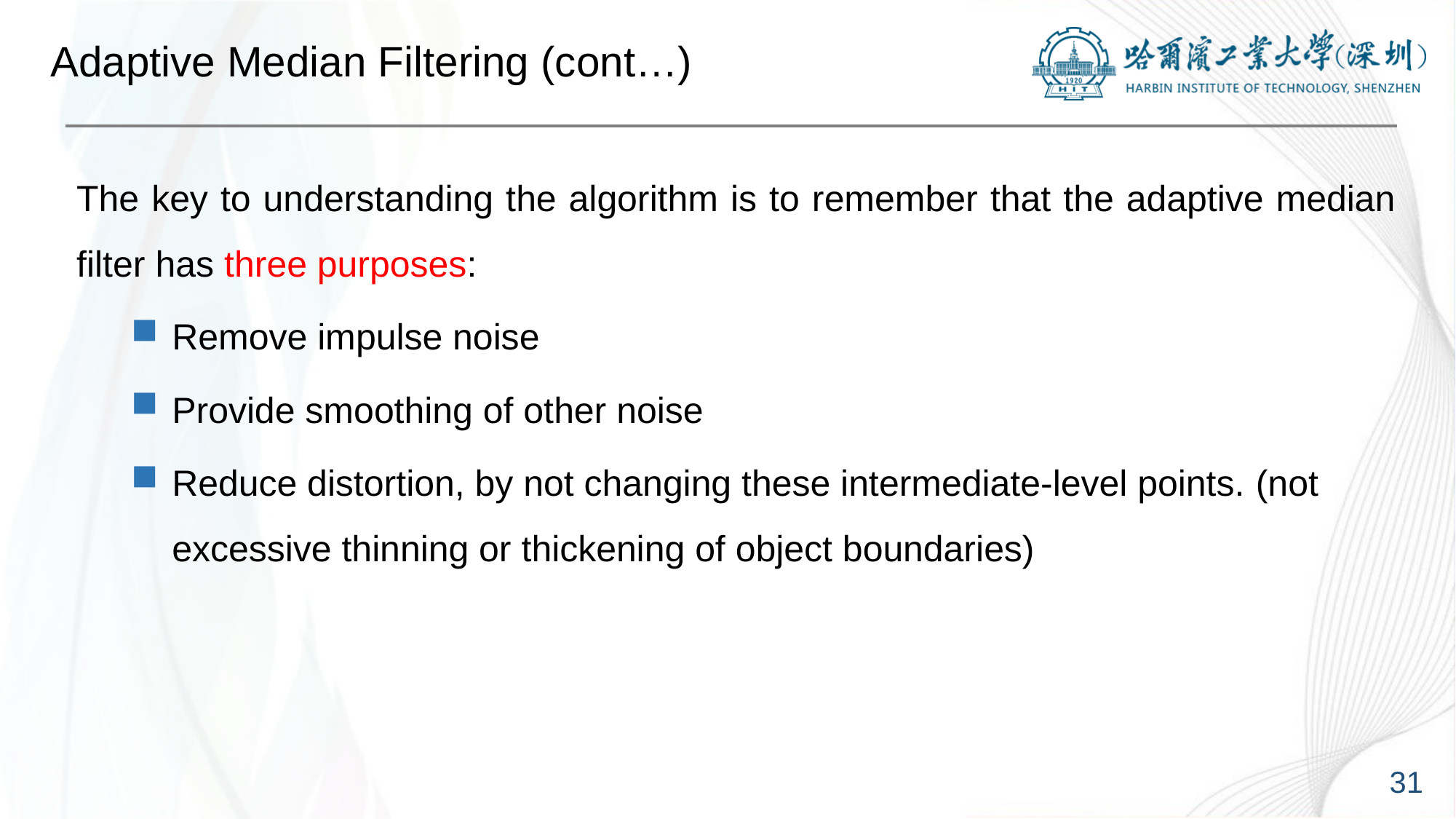

# Adaptive Median Filtering (cont…)
The key to understanding the algorithm is to remember that the adaptive median filter has three purposes:
Remove impulse noise
Provide smoothing of other noise
Reduce distortion, by not changing these intermediate-level points. (not excessive thinning or thickening of object boundaries)
31